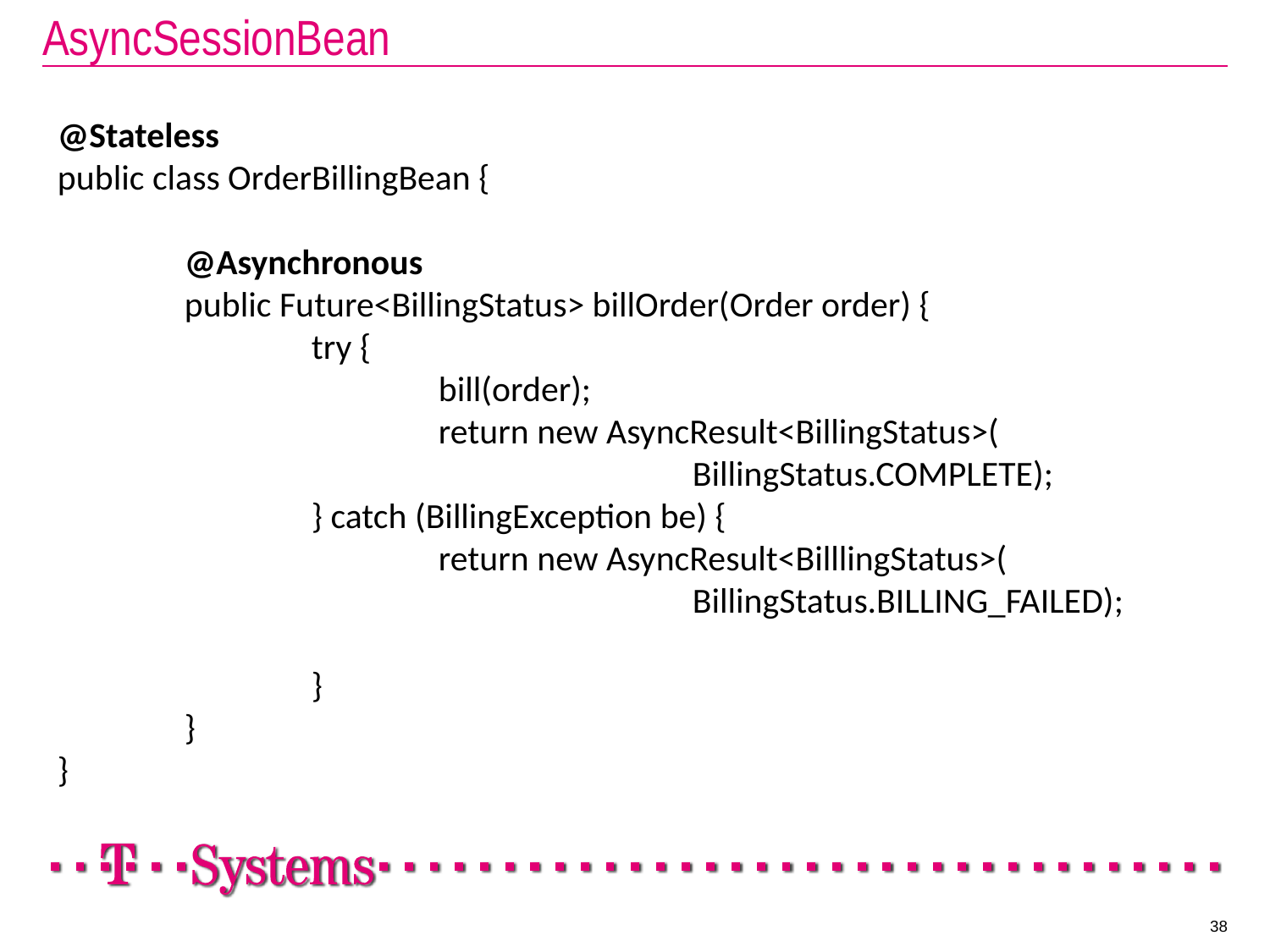

# AsyncSessionBean
@Stateless
public class OrderBillingBean {

	@Asynchronous
	public Future<BillingStatus> billOrder(Order order) {
		try {
			bill(order);
			return new AsyncResult<BillingStatus>(
					BillingStatus.COMPLETE);
		} catch (BillingException be) {
			return new AsyncResult<BilllingStatus>(
					BillingStatus.BILLING_FAILED);

		}
	}
}
38